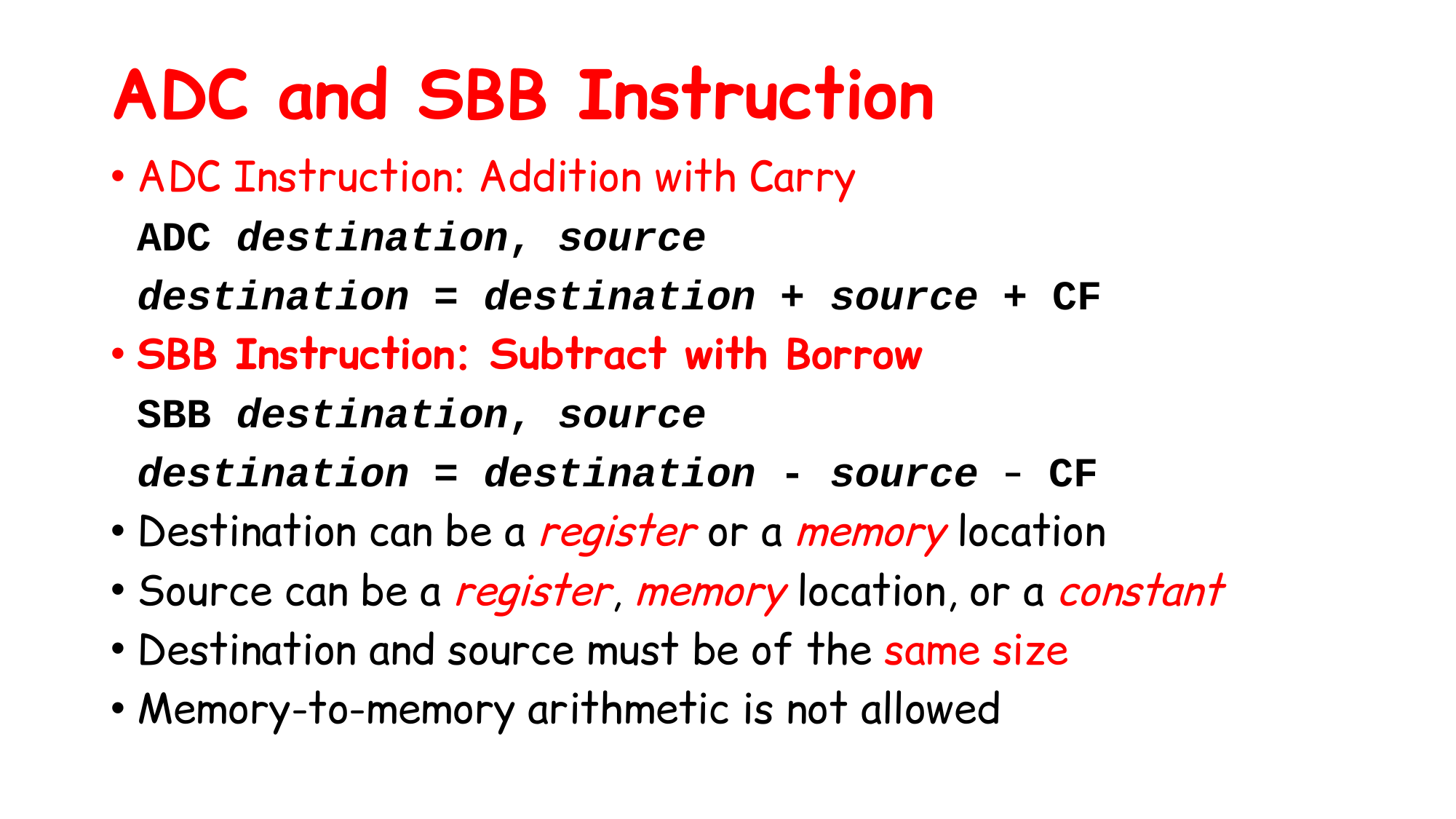

# ADC and SBB Instruction
ADC Instruction: Addition with Carry
	ADC destination, source
	destination = destination + source + CF
SBB Instruction: Subtract with Borrow
	SBB destination, source
	destination = destination - source – CF
Destination can be a register or a memory location
Source can be a register, memory location, or a constant
Destination and source must be of the same size
Memory-to-memory arithmetic is not allowed